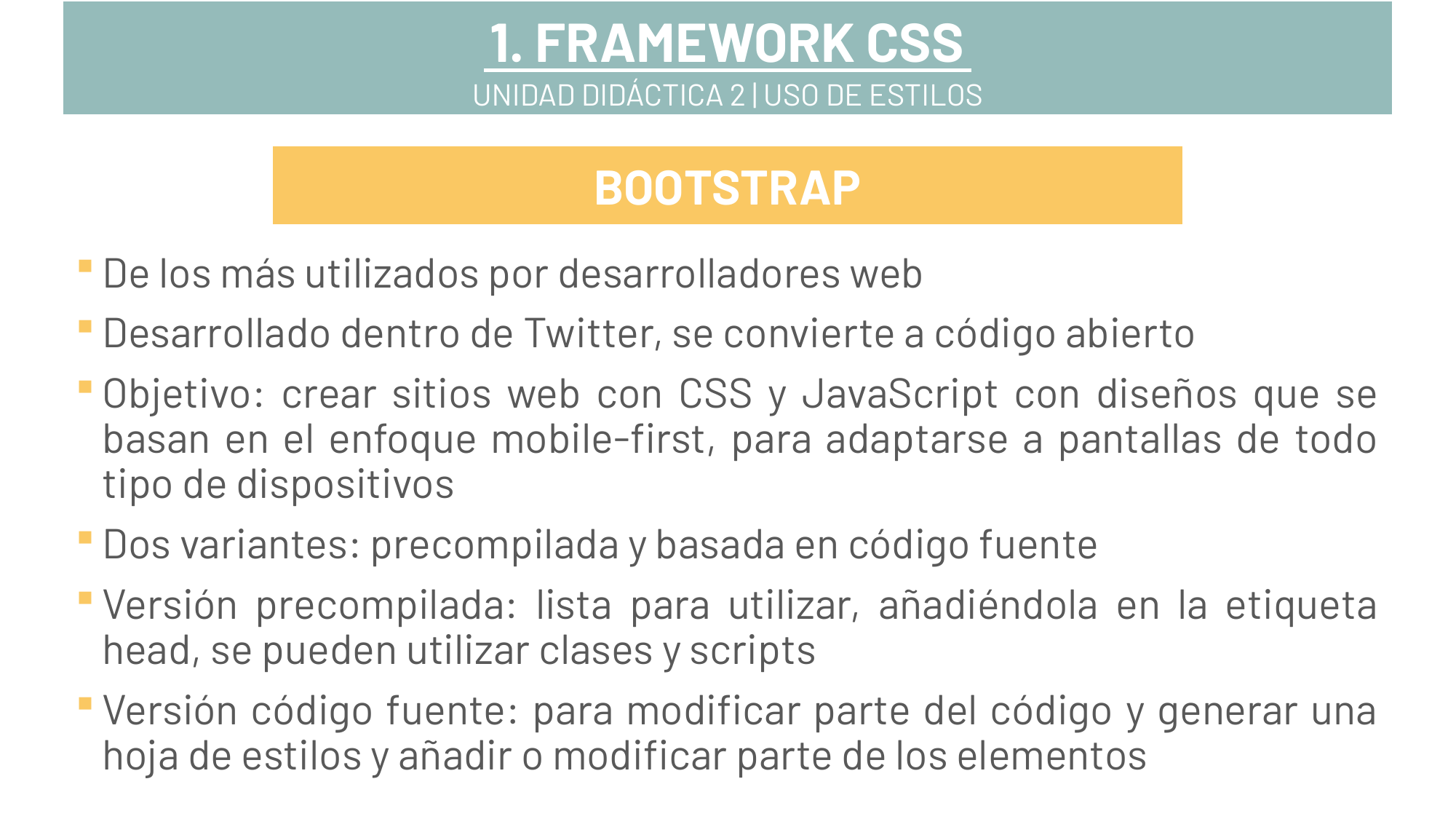

1. FRAMEWORK CSS
UNIDAD DIDÁCTICA 2 | USO DE ESTILOS
BOOTSTRAP

De los más utilizados por desarrolladores web
Desarrollado dentro de Twitter, se convierte a código abierto
Objetivo: crear sitios web con CSS y JavaScript con diseños que se basan en el enfoque mobile-first, para adaptarse a pantallas de todo tipo de dispositivos
Dos variantes: precompilada y basada en código fuente
Versión precompilada: lista para utilizar, añadiéndola en la etiqueta head, se pueden utilizar clases y scripts
Versión código fuente: para modificar parte del código y generar una hoja de estilos y añadir o modificar parte de los elementos